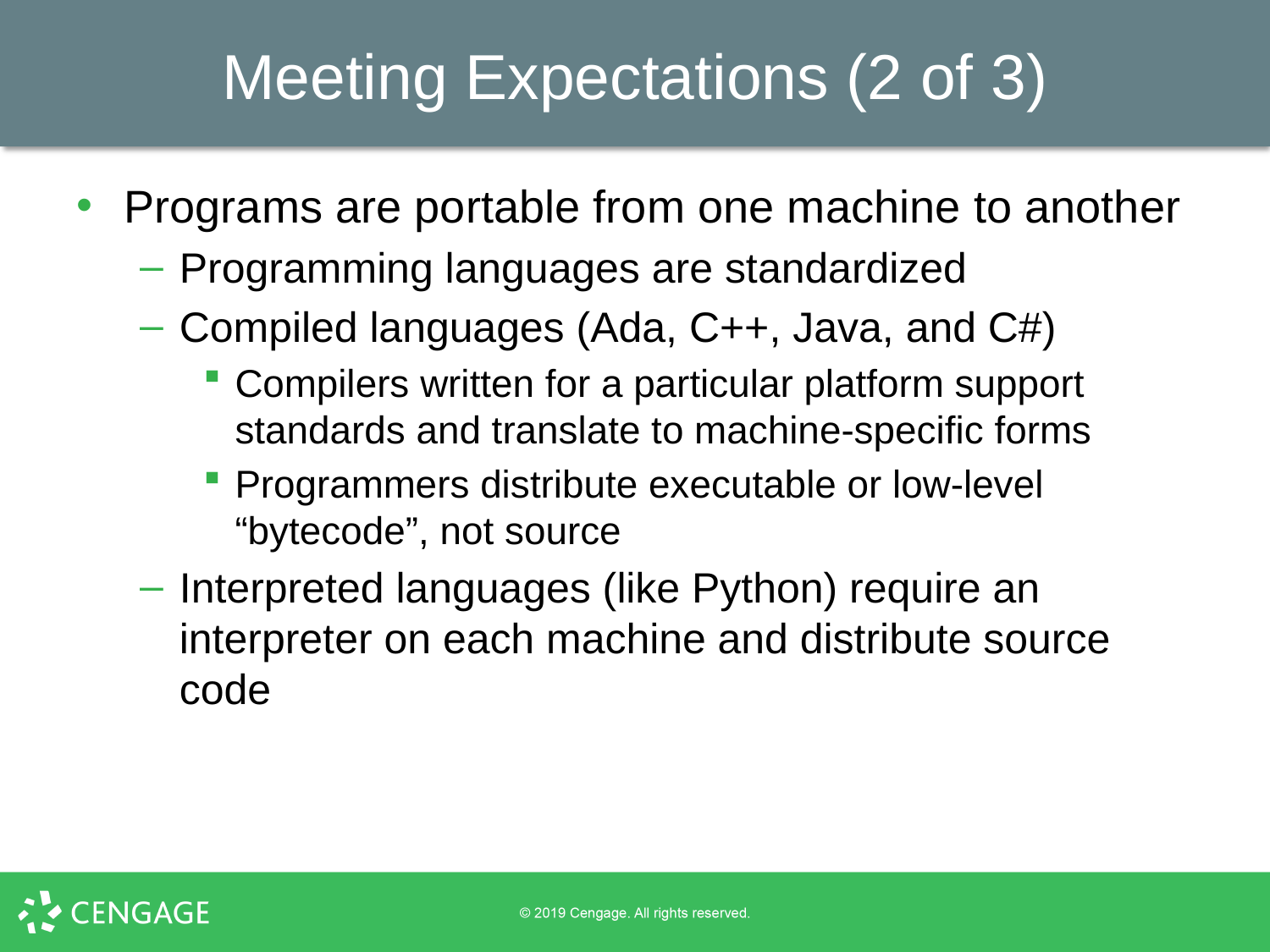

# Meeting Expectations (2 of 3)
Programs are portable from one machine to another
Programming languages are standardized
Compiled languages (Ada, C++, Java, and C#)
Compilers written for a particular platform support standards and translate to machine-specific forms
Programmers distribute executable or low-level “bytecode”, not source
Interpreted languages (like Python) require an interpreter on each machine and distribute source code